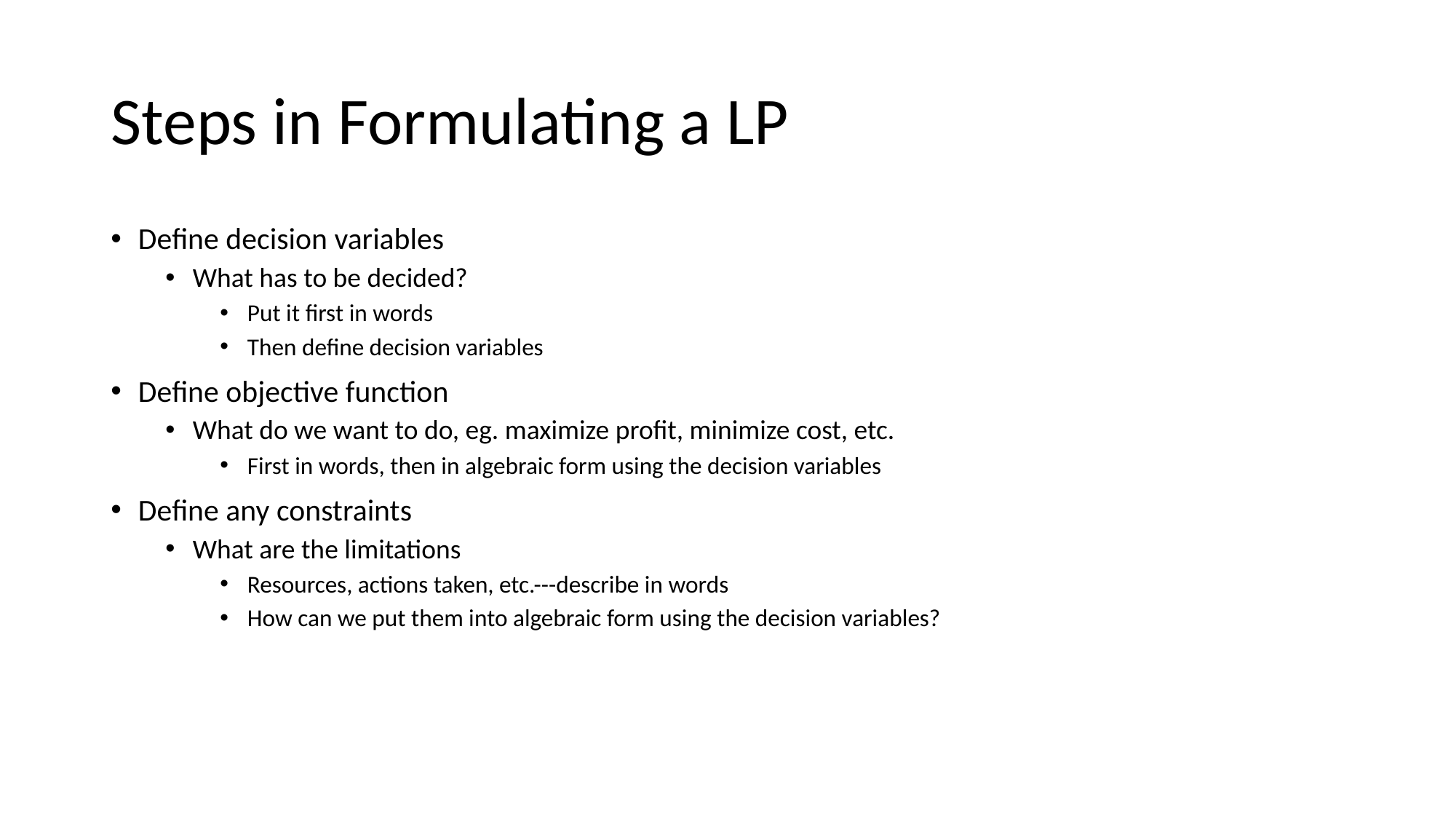

# Steps in Formulating a LP
Define decision variables
What has to be decided?
Put it first in words
Then define decision variables
Define objective function
What do we want to do, eg. maximize profit, minimize cost, etc.
First in words, then in algebraic form using the decision variables
Define any constraints
What are the limitations
Resources, actions taken, etc.---describe in words
How can we put them into algebraic form using the decision variables?